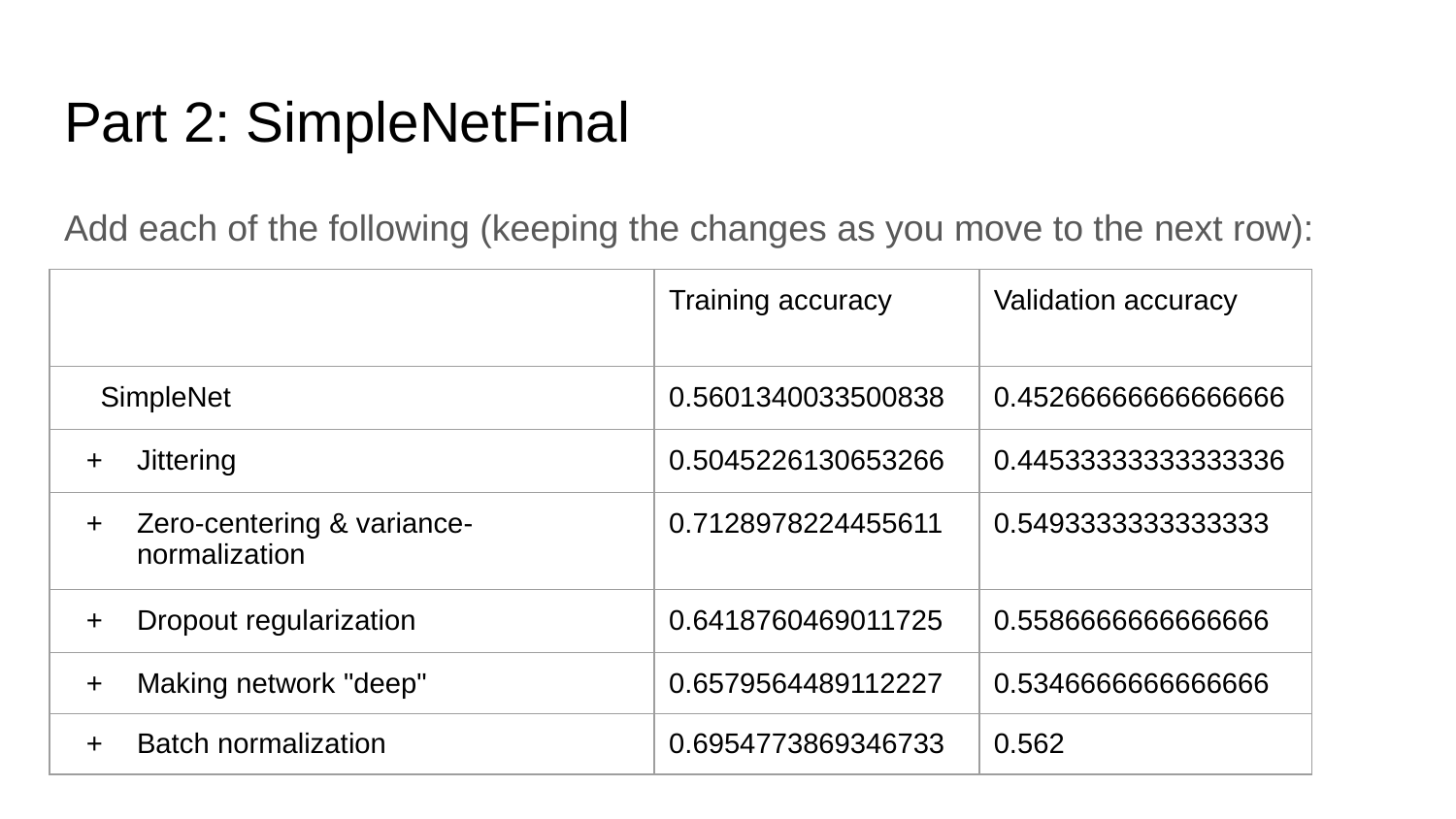

# Part 2: SimpleNetFinal
Add each of the following (keeping the changes as you move to the next row):
|  | Training accuracy | Validation accuracy |
| --- | --- | --- |
| SimpleNet | 0.5601340033500838 | 0.45266666666666666 |
| Jittering | 0.5045226130653266 | 0.44533333333333336 |
| Zero-centering & variance-normalization | 0.7128978224455611 | 0.5493333333333333 |
| Dropout regularization | 0.6418760469011725 | 0.5586666666666666 |
| Making network "deep" | 0.6579564489112227 | 0.5346666666666666 |
| Batch normalization | 0.6954773869346733 | 0.562 |